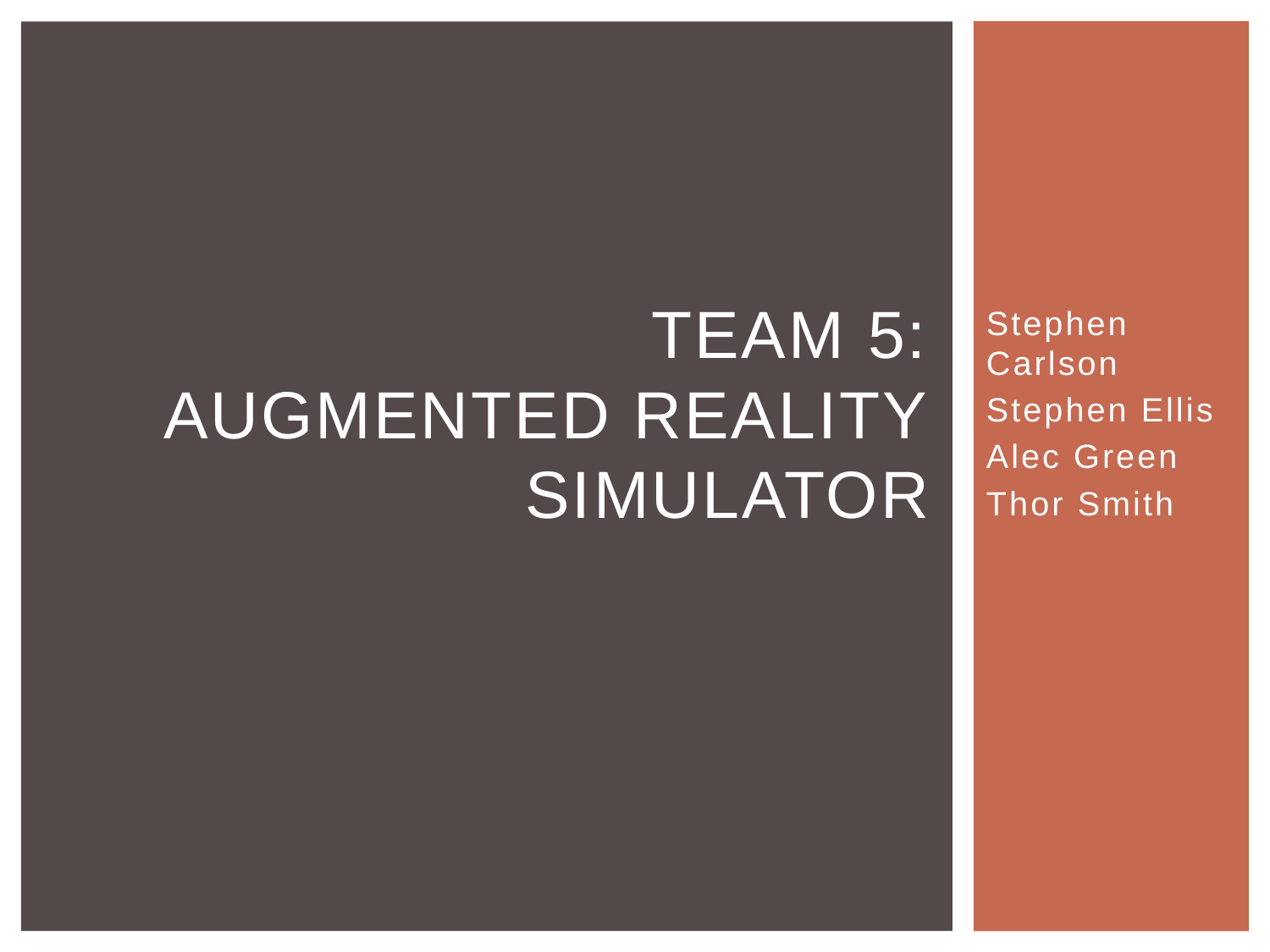

# Team 5: Augmented Reality Simulator
Stephen Carlson
Stephen Ellis
Alec Green
Thor Smith